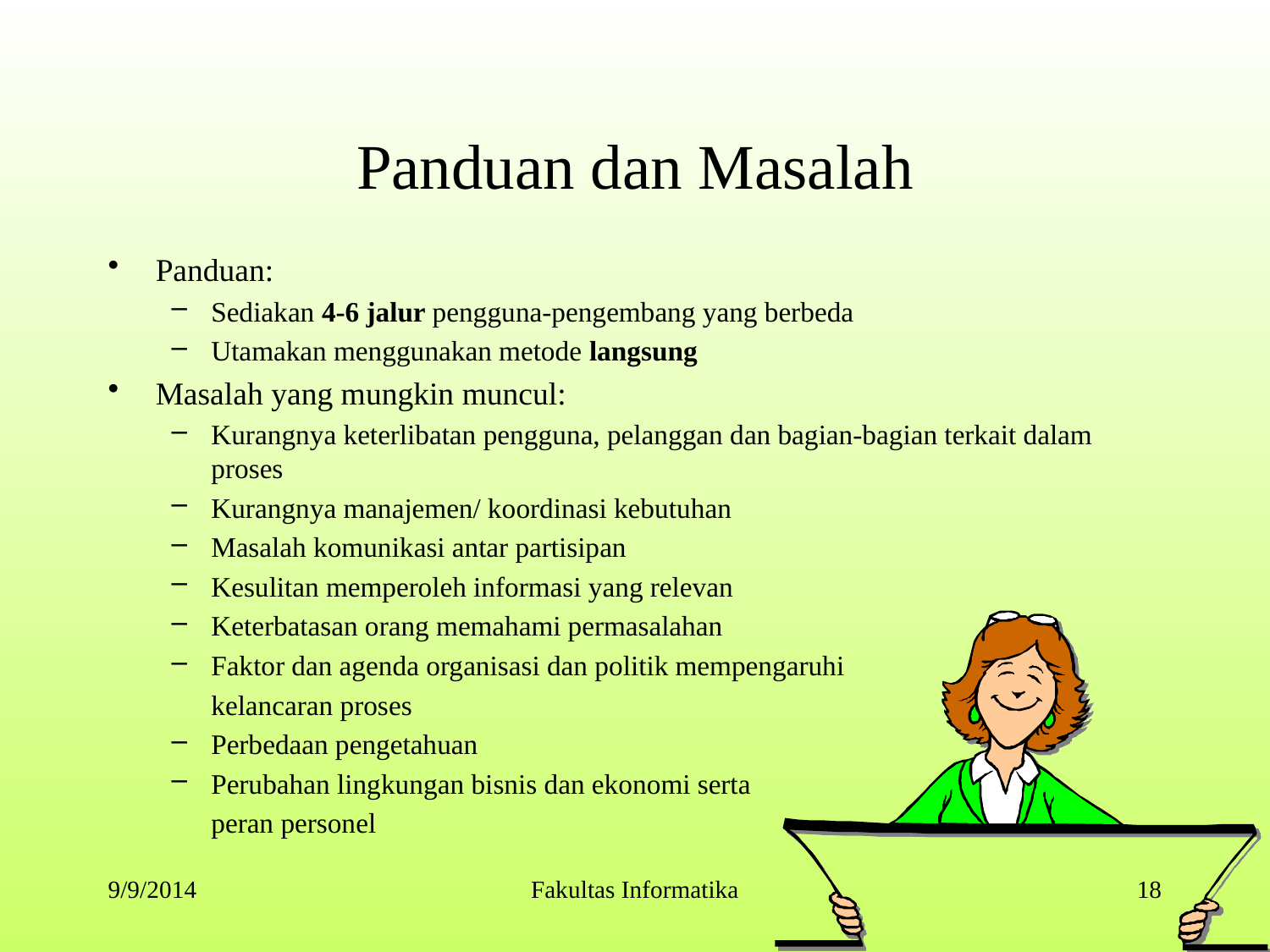

# Panduan dan Masalah
Panduan:
Sediakan 4-6 jalur pengguna-pengembang yang berbeda
Utamakan menggunakan metode langsung
Masalah yang mungkin muncul:
Kurangnya keterlibatan pengguna, pelanggan dan bagian-bagian terkait dalam proses
Kurangnya manajemen/ koordinasi kebutuhan
Masalah komunikasi antar partisipan
Kesulitan memperoleh informasi yang relevan
Keterbatasan orang memahami permasalahan
Faktor dan agenda organisasi dan politik mempengaruhi
	kelancaran proses
Perbedaan pengetahuan
Perubahan lingkungan bisnis dan ekonomi serta
	peran personel
9/9/2014
Fakultas Informatika
18